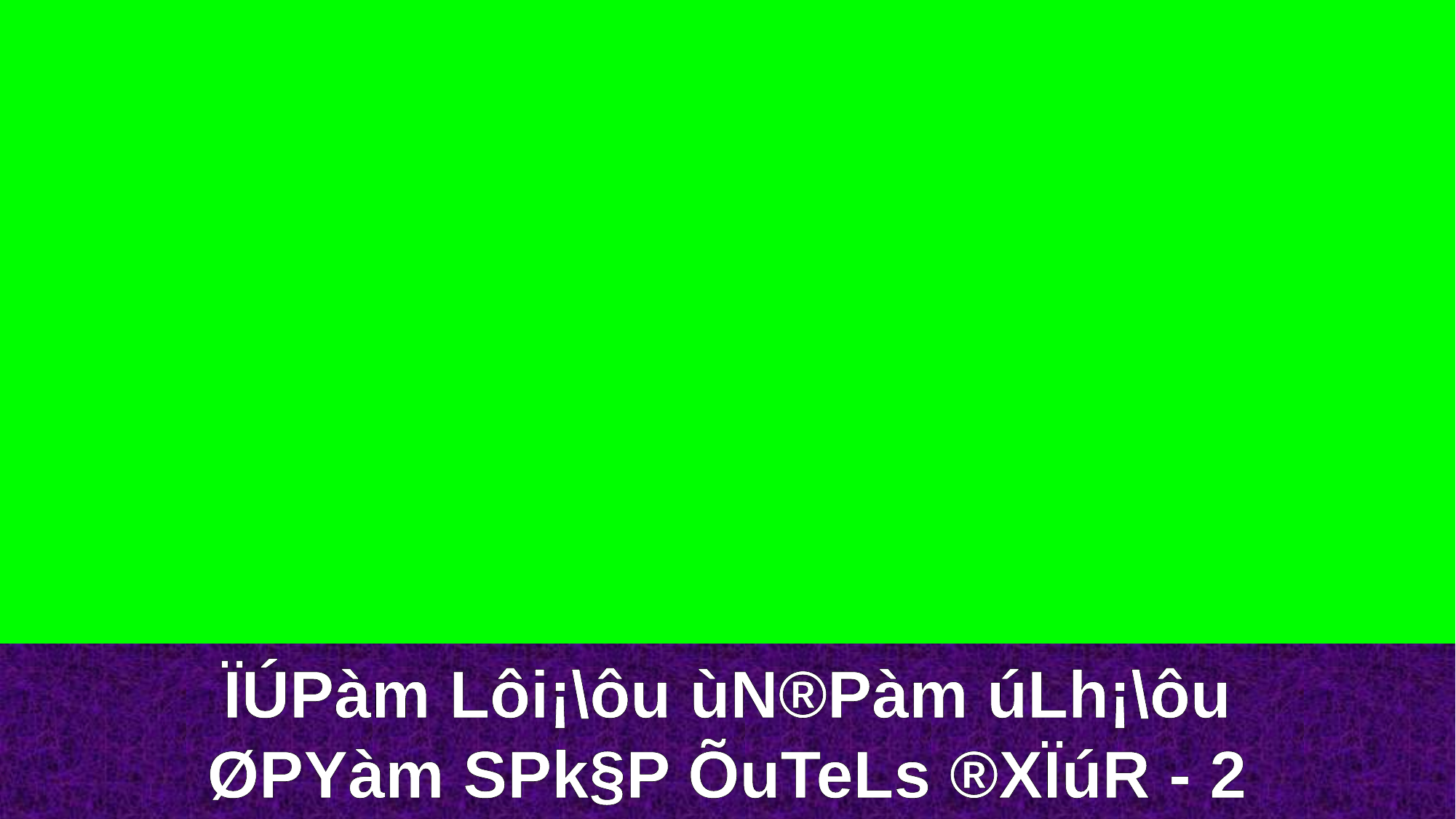

ÏÚPàm Lôi¡\ôu ùN®Pàm úLh¡\ôu
ØPYàm SPk§P ÕuTeLs ®XÏúR - 2